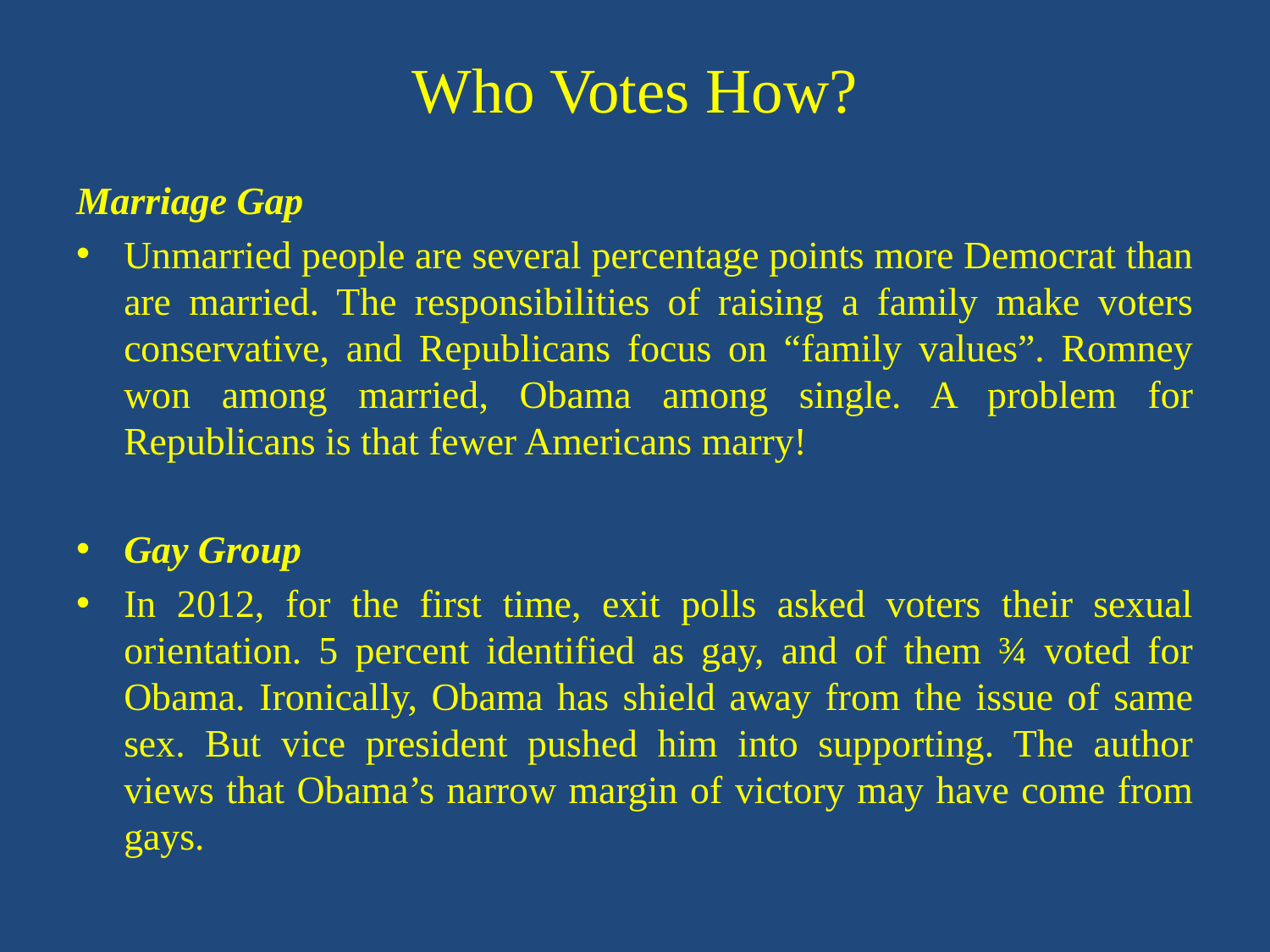

# Who Votes How?
Marriage Gap
Unmarried people are several percentage points more Democrat than are married. The responsibilities of raising a family make voters conservative, and Republicans focus on “family values”. Romney won among married, Obama among single. A problem for Republicans is that fewer Americans marry!

Gay Group
In 2012, for the first time, exit polls asked voters their sexual orientation. 5 percent identified as gay, and of them ¾ voted for Obama. Ironically, Obama has shield away from the issue of same sex. But vice president pushed him into supporting. The author views that Obama’s narrow margin of victory may have come from gays.